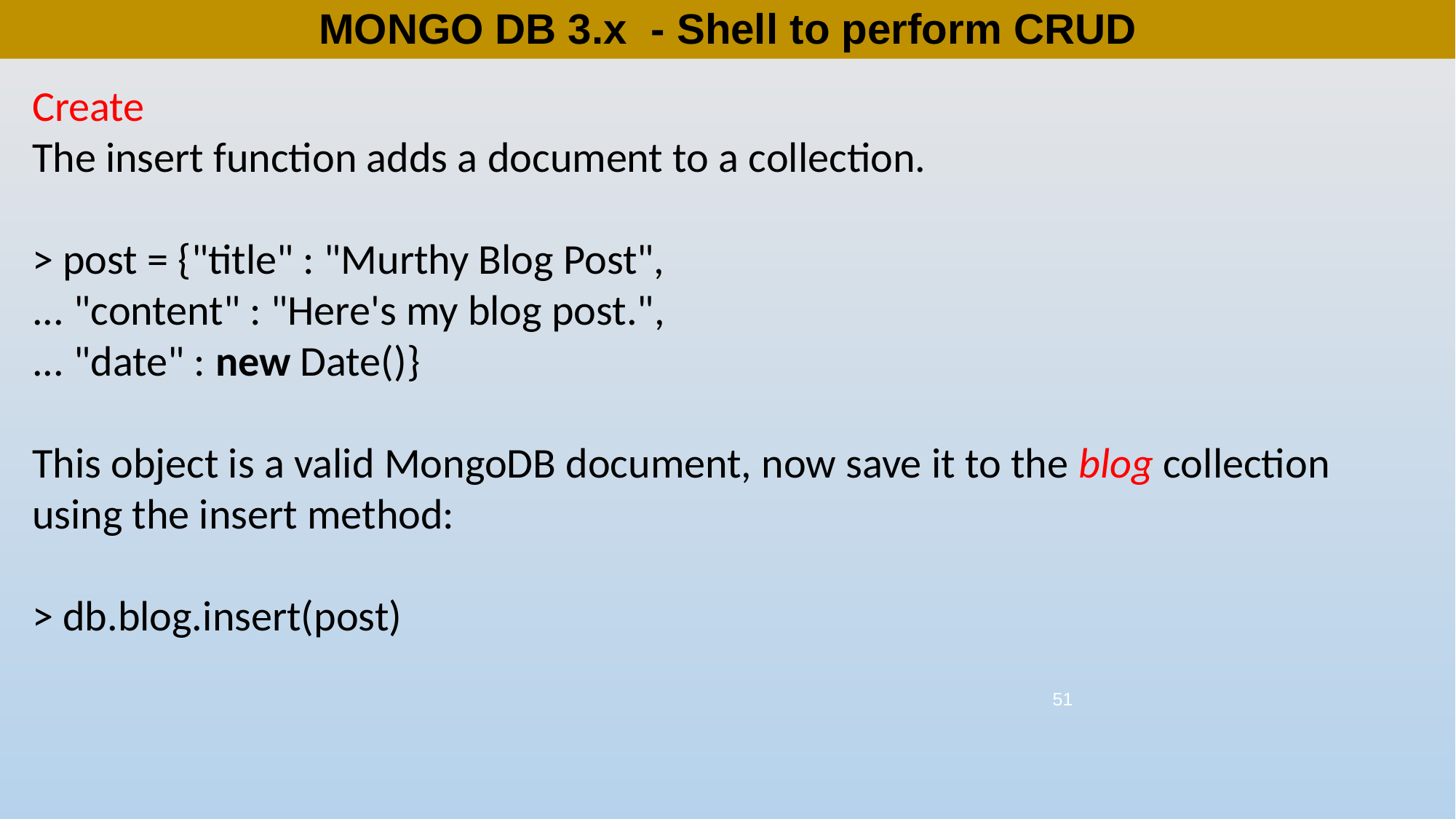

# MONGO DB 3.x  - Shell to perform CRUD
Create
The insert function adds a document to a collection.

> post = {"title" : "Murthy Blog Post",
... "content" : "Here's my blog post.",
... "date" : new Date()}

This object is a valid MongoDB document, now save it to the blog collection using the insert method:

> db.blog.insert(post)

51